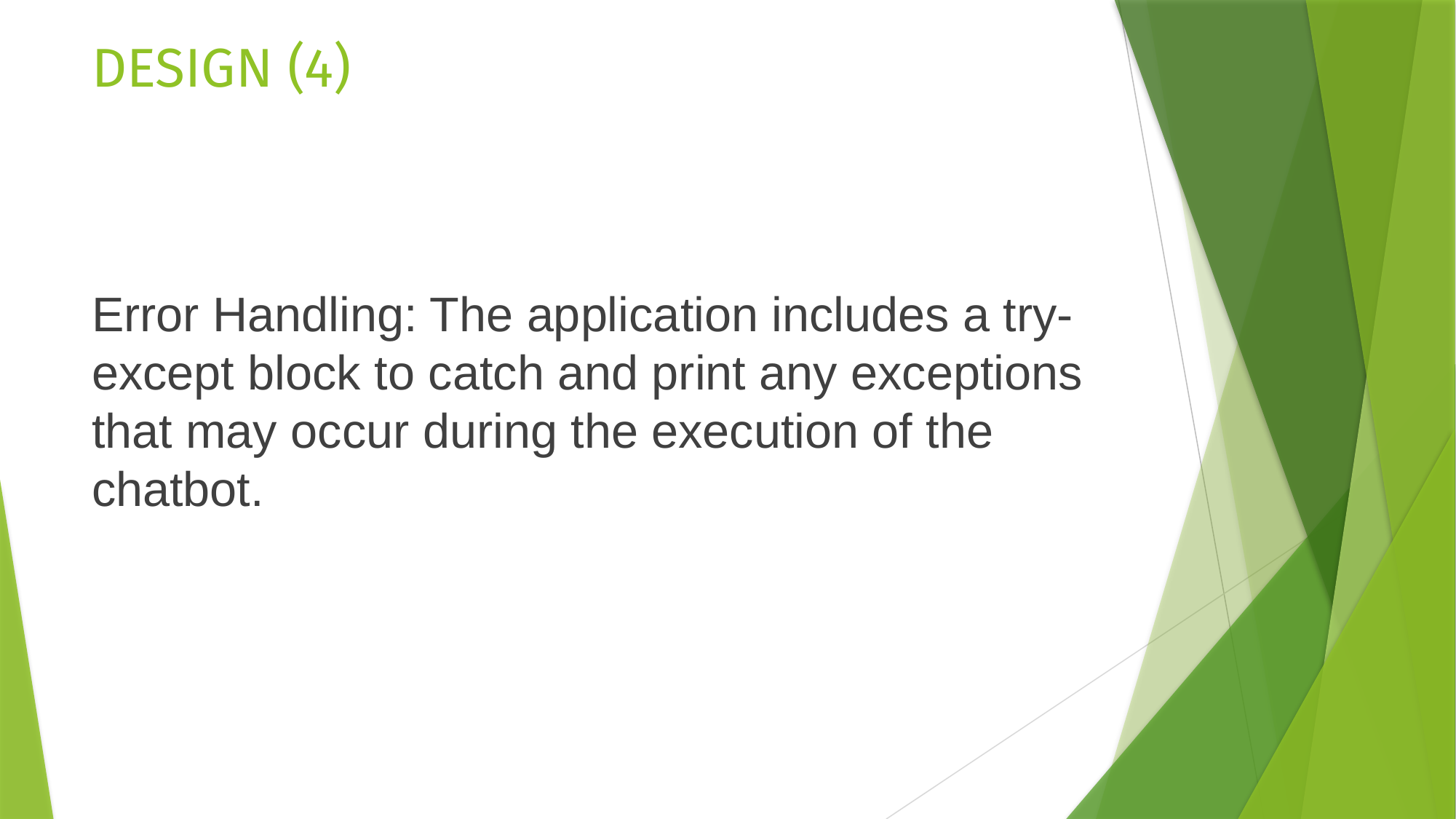

# DESIGN (4)
Error Handling: The application includes a try-except block to catch and print any exceptions that may occur during the execution of the chatbot.